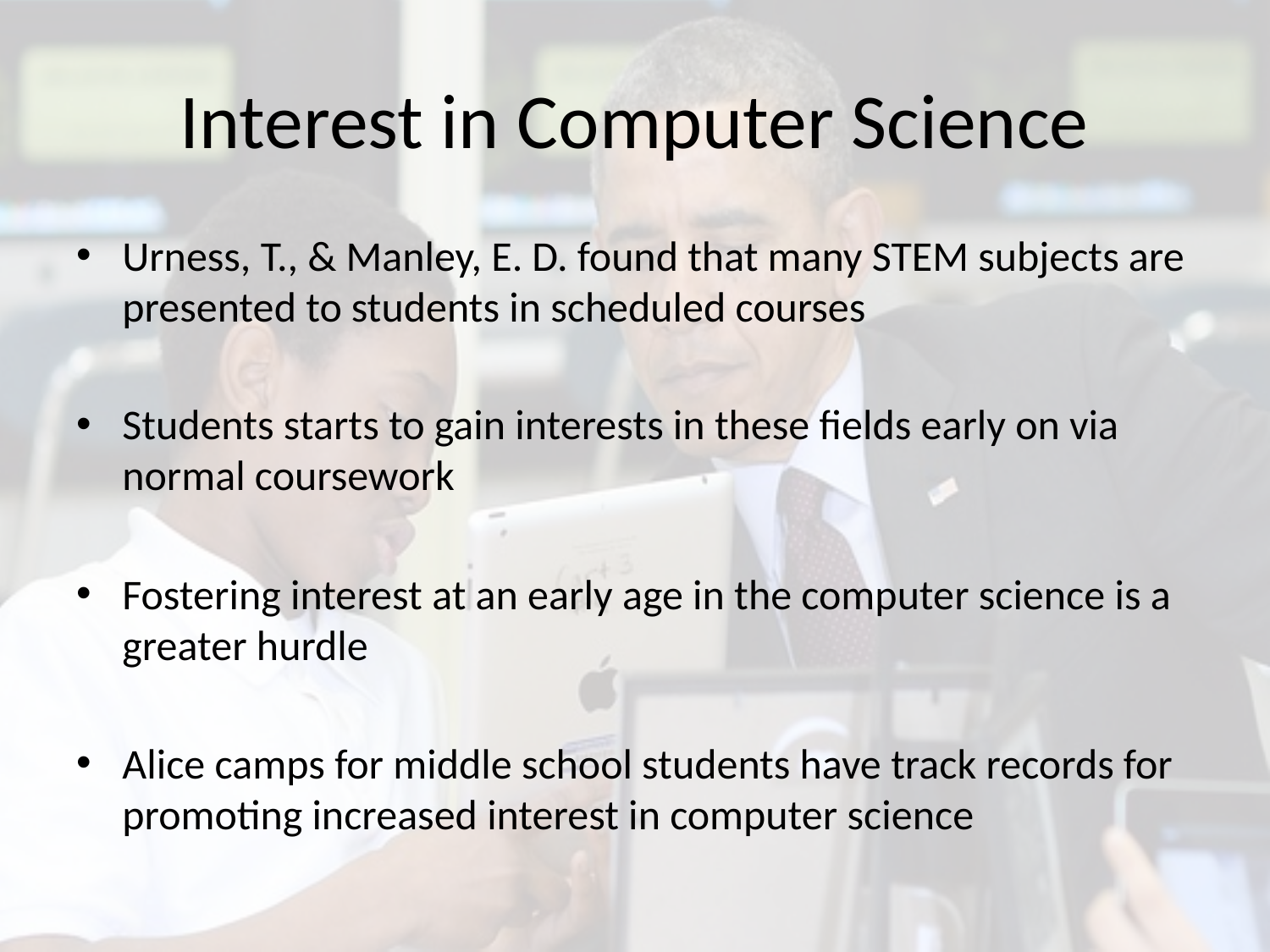

# Interest in Computer Science
Urness, T., & Manley, E. D. found that many STEM subjects are presented to students in scheduled courses

Students starts to gain interests in these fields early on via normal coursework

Fostering interest at an early age in the computer science is a greater hurdle

Alice camps for middle school students have track records for promoting increased interest in computer science